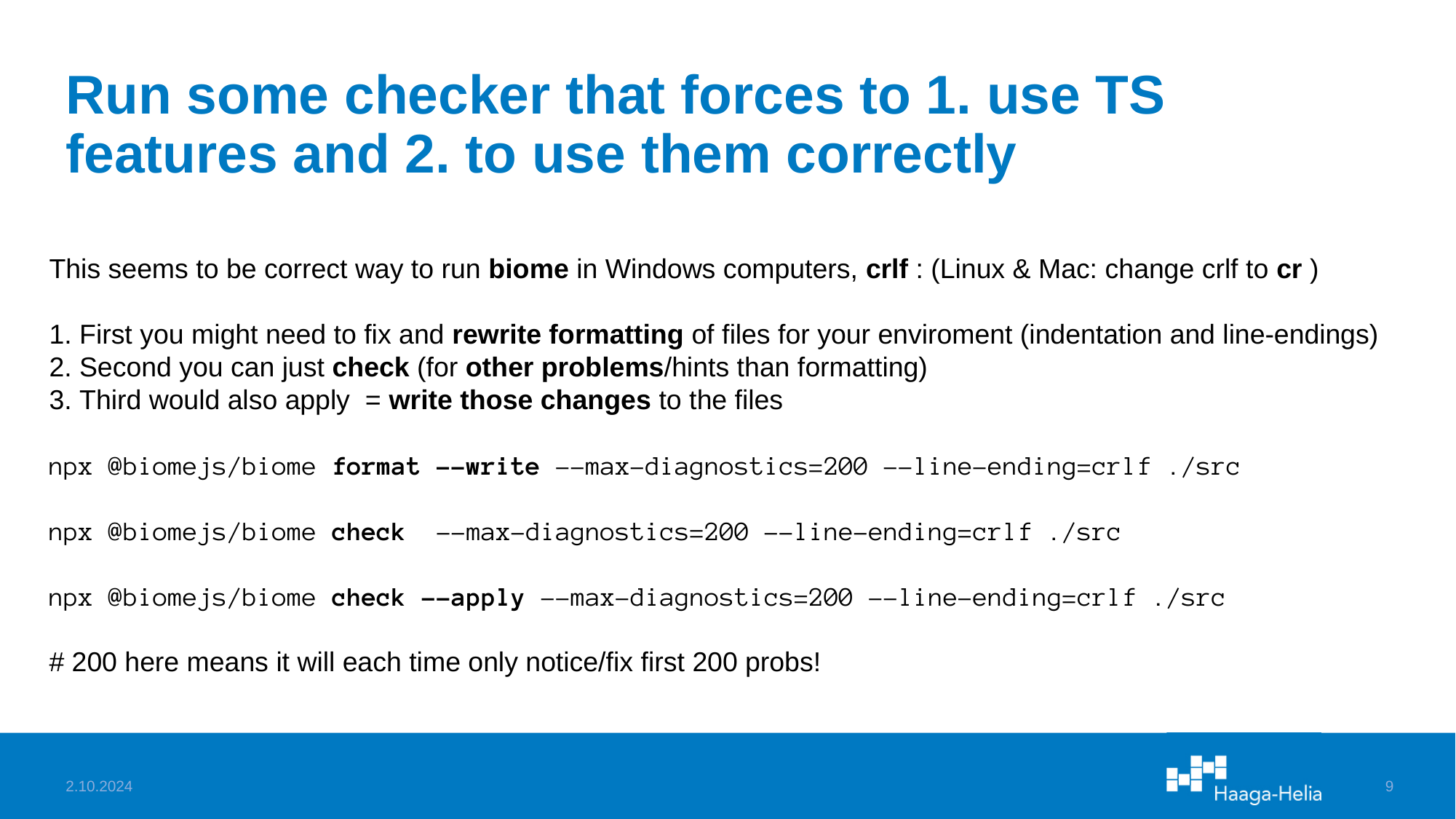

# Run some checker that forces to 1. use TS features and 2. to use them correctly
This seems to be correct way to run biome in Windows computers, crlf : (Linux & Mac: change crlf to cr )

 First you might need to fix and rewrite formatting of files for your enviroment (indentation and line-endings)
 Second you can just check (for other problems/hints than formatting)
 Third would also apply  = write those changes to the files

npx @biomejs/biome format --write --max-diagnostics=200 --line-ending=crlf ./src

npx @biomejs/biome check  --max-diagnostics=200 --line-ending=crlf ./src

npx @biomejs/biome check --apply --max-diagnostics=200 --line-ending=crlf ./src

# 200 here means it will each time only notice/fix first 200 probs!
2.10.2024

9